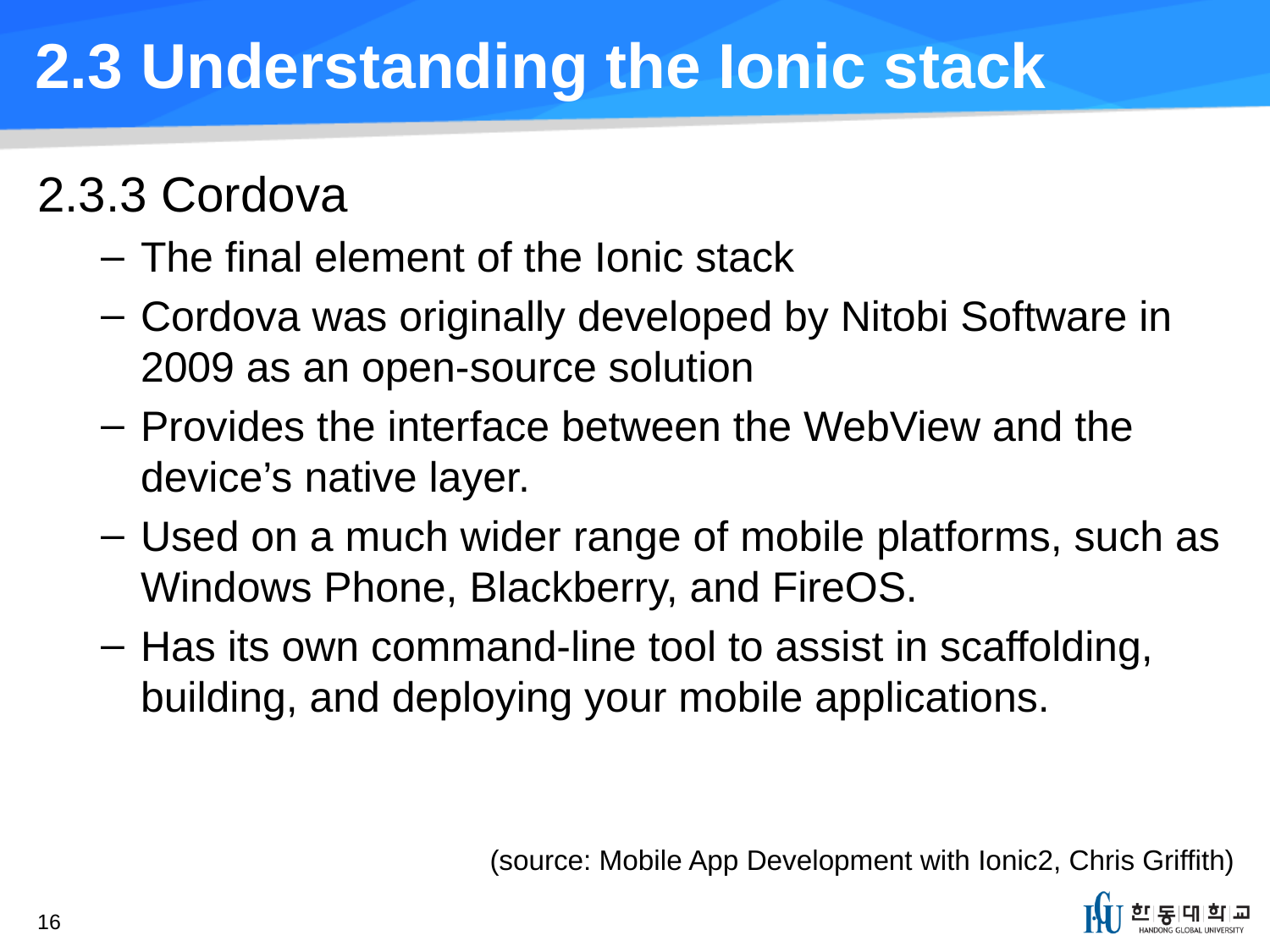

# 2.3 Understanding the Ionic stack
2.3.3 Cordova
The final element of the Ionic stack
Cordova was originally developed by Nitobi Software in 2009 as an open-source solution
Provides the interface between the WebView and the device’s native layer.
Used on a much wider range of mobile platforms, such as Windows Phone, Blackberry, and FireOS.
Has its own command-line tool to assist in scaffolding, building, and deploying your mobile applications.

(source: Mobile App Development with Ionic2, Chris Griffith)
16